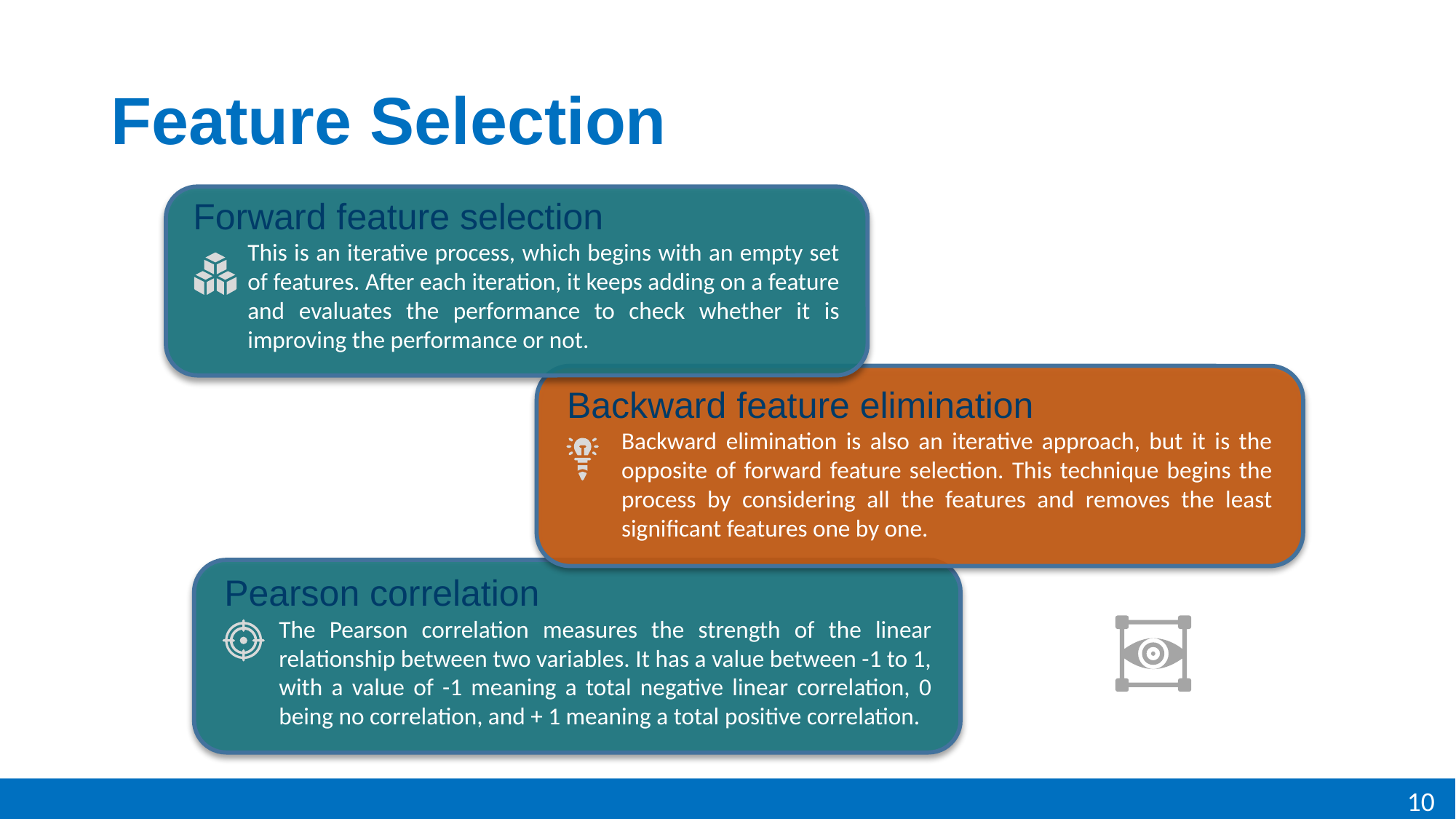

# Feature Selection

Forward feature selection
This is an iterative process, which begins with an empty set of features. After each iteration, it keeps adding on a feature and evaluates the performance to check whether it is improving the performance or not.

Backward feature elimination
Backward elimination is also an iterative approach, but it is the opposite of forward feature selection. This technique begins the process by considering all the features and removes the least significant features one by one.

Pearson correlation
The Pearson correlation measures the strength of the linear relationship between two variables. It has a value between -1 to 1, with a value of -1 meaning a total negative linear correlation, 0 being no correlation, and + 1 meaning a total positive correlation.

10